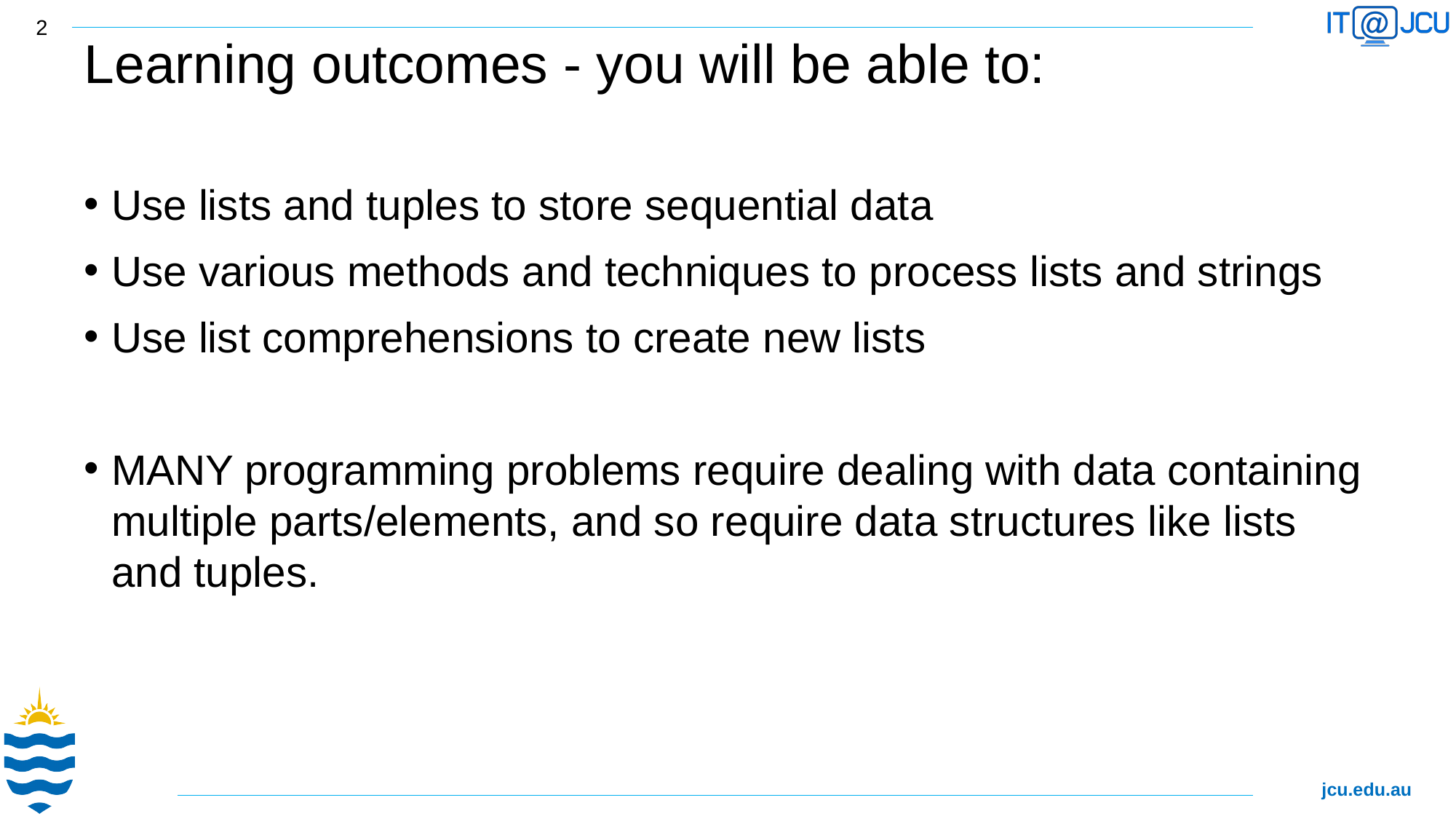

2
# Learning outcomes - you will be able to:
Use lists and tuples to store sequential data
Use various methods and techniques to process lists and strings
Use list comprehensions to create new lists

MANY programming problems require dealing with data containing multiple parts/elements, and so require data structures like lists and tuples.